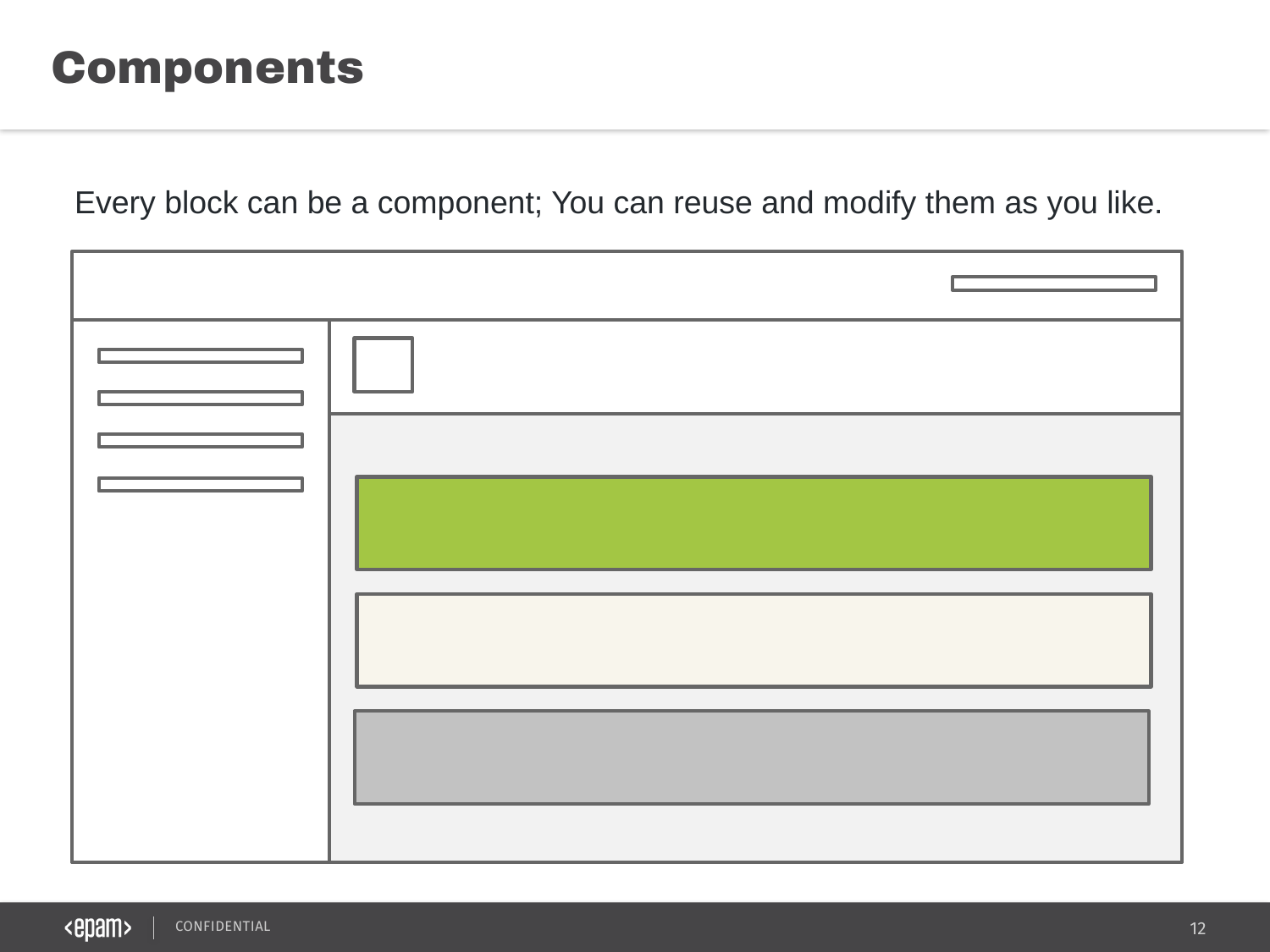

Components
Every block can be a component; You can reuse and modify them as you like.